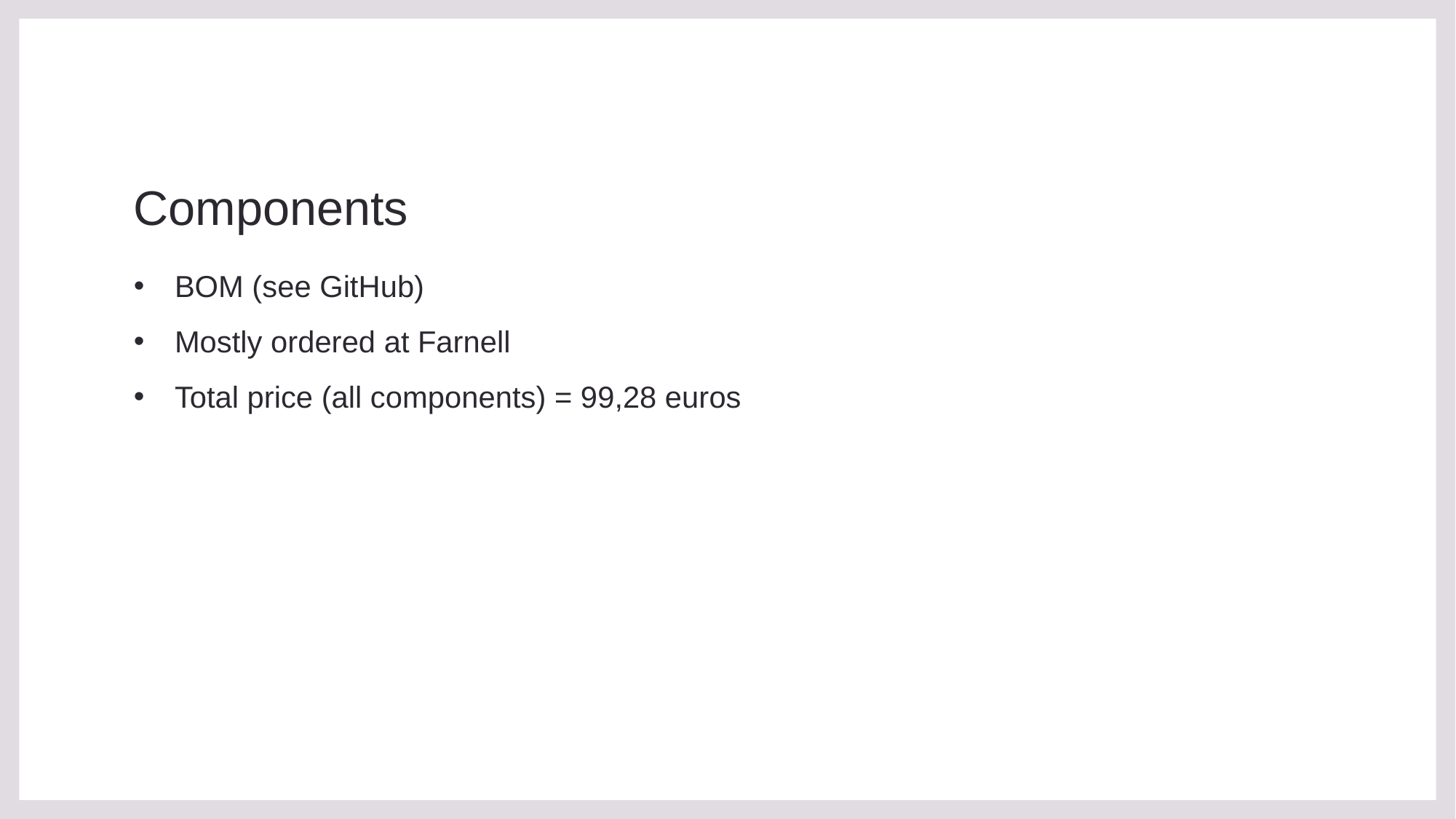

# Components
BOM (see GitHub)
Mostly ordered at Farnell
Total price (all components) = 99,28 euros